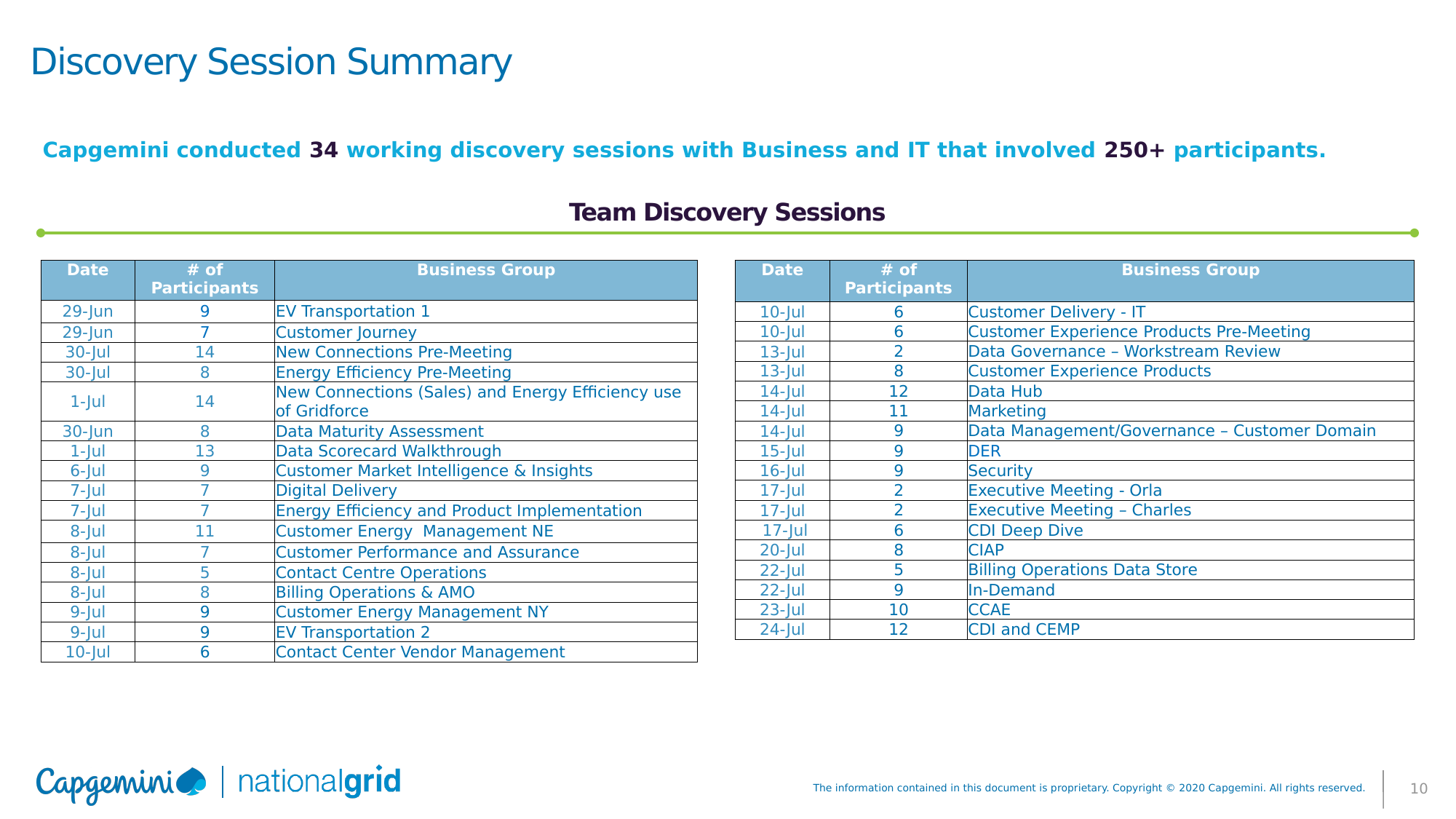

# Discovery Session Summary
Capgemini conducted 34 working discovery sessions with Business and IT that involved 250+ participants.
Team Discovery Sessions
| Date | # of Participants | Business Group |
| --- | --- | --- |
| 29-Jun | 9 | EV Transportation 1 |
| 29-Jun | 7 | Customer Journey |
| 30-Jul | 14 | New Connections Pre-Meeting |
| 30-Jul | 8 | Energy Efficiency Pre-Meeting |
| 1-Jul | 14 | New Connections (Sales) and Energy Efficiency use of Gridforce |
| 30-Jun | 8 | Data Maturity Assessment |
| 1-Jul | 13 | Data Scorecard Walkthrough |
| 6-Jul | 9 | Customer Market Intelligence & Insights |
| 7-Jul | 7 | Digital Delivery |
| 7-Jul | 7 | Energy Efficiency and Product Implementation |
| 8-Jul | 11 | Customer Energy Management NE |
| 8-Jul | 7 | Customer Performance and Assurance |
| 8-Jul | 5 | Contact Centre Operations |
| 8-Jul | 8 | Billing Operations & AMO |
| 9-Jul | 9 | Customer Energy Management NY |
| 9-Jul | 9 | EV Transportation 2 |
| 10-Jul | 6 | Contact Center Vendor Management |
| Date | # of Participants | Business Group |
| --- | --- | --- |
| 10-Jul | 6 | Customer Delivery - IT |
| 10-Jul | 6 | Customer Experience Products Pre-Meeting |
| 13-Jul | 2 | Data Governance – Workstream Review |
| 13-Jul | 8 | Customer Experience Products |
| 14-Jul | 12 | Data Hub |
| 14-Jul | 11 | Marketing |
| 14-Jul | 9 | Data Management/Governance – Customer Domain |
| 15-Jul | 9 | DER |
| 16-Jul | 9 | Security |
| 17-Jul | 2 | Executive Meeting - Orla |
| 17-Jul | 2 | Executive Meeting – Charles |
| 17-Jul | 6 | CDI Deep Dive |
| 20-Jul | 8 | CIAP |
| 22-Jul | 5 | Billing Operations Data Store |
| 22-Jul | 9 | In-Demand |
| 23-Jul | 10 | CCAE |
| 24-Jul | 12 | CDI and CEMP |